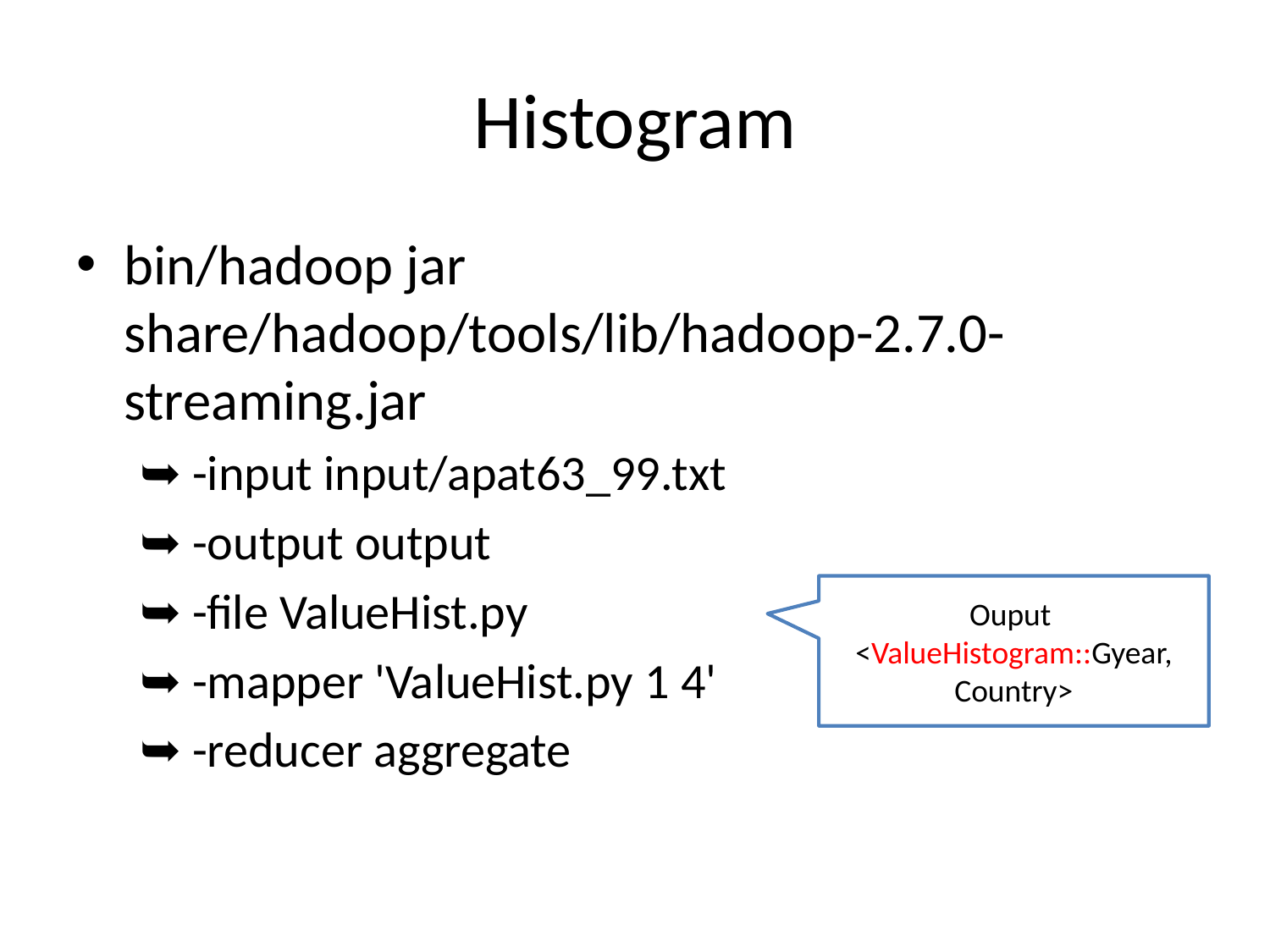

# Histogram
bin/hadoop jar share/hadoop/tools/lib/hadoop-2.7.0-streaming.jar
➥ -input input/apat63_99.txt
➥ -output output
➥ -file ValueHist.py
➥ -mapper 'ValueHist.py 1 4'
➥ -reducer aggregate
Ouput
<ValueHistogram::Gyear,
Country>